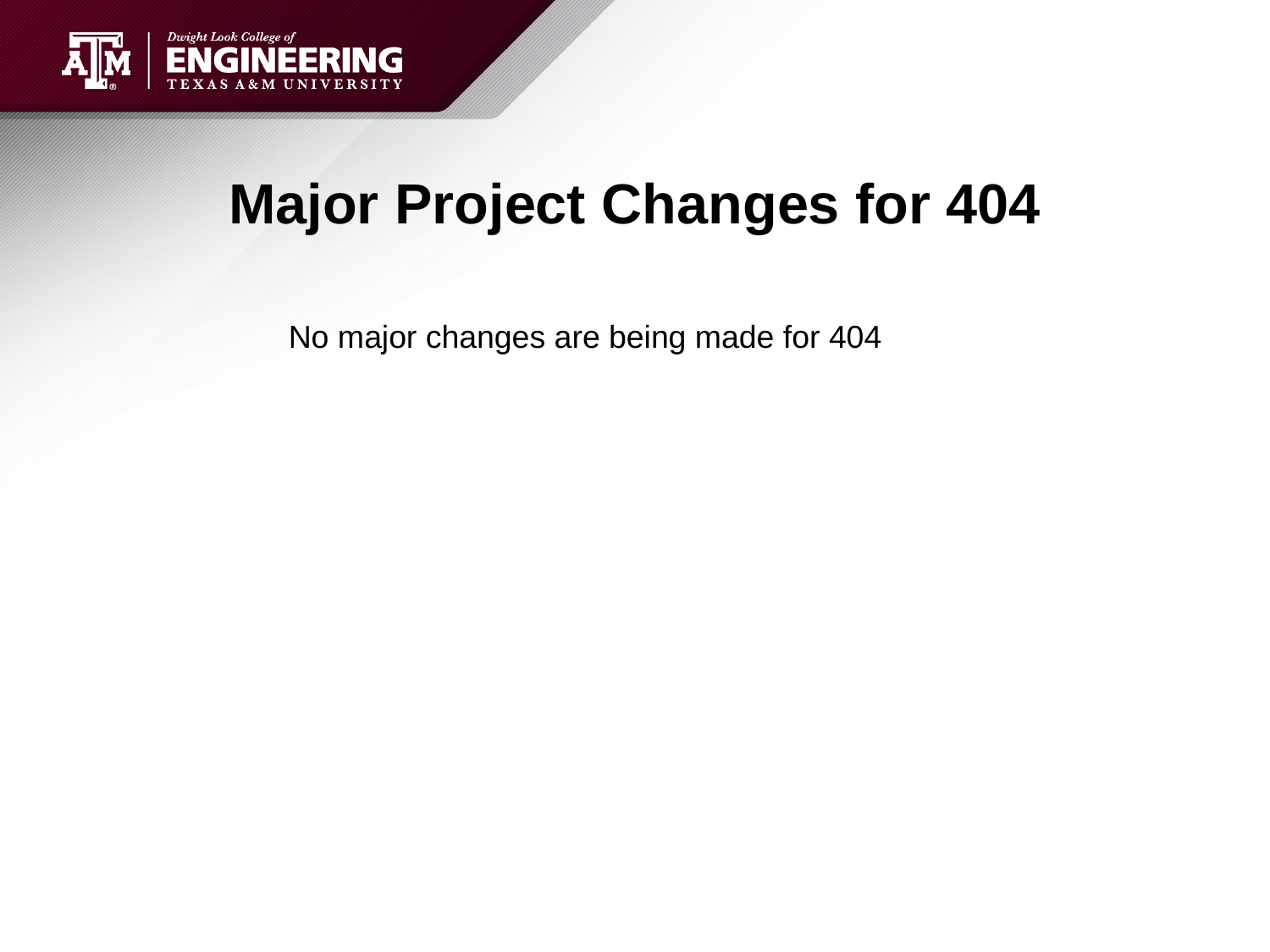

# Major Project Changes for 404
No major changes are being made for 404